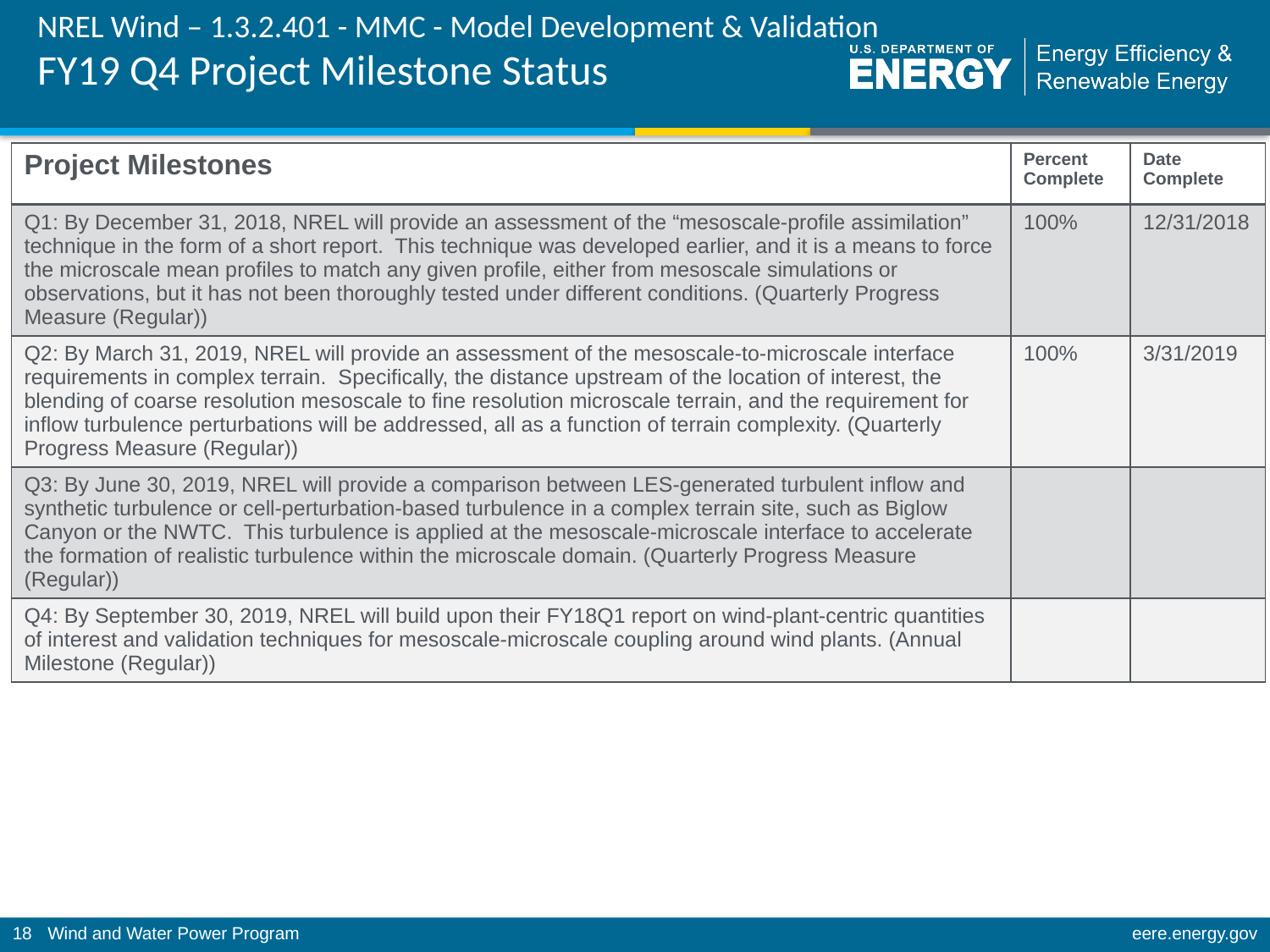

# NREL Wind – 1.3.2.401 - MMC - Model Development & Validation FY19 Q4 Project Milestone Status

| Project Milestones | Percent Complete | Date Complete |
| --- | --- | --- |
| Q1: By December 31, 2018, NREL will provide an assessment of the “mesoscale-profile assimilation” technique in the form of a short report.  This technique was developed earlier, and it is a means to force the microscale mean profiles to match any given profile, either from mesoscale simulations or observations, but it has not been thoroughly tested under different conditions. (Quarterly Progress Measure (Regular)) | 100% | 12/31/2018 |
| Q2: By March 31, 2019, NREL will provide an assessment of the mesoscale-to-microscale interface requirements in complex terrain.  Specifically, the distance upstream of the location of interest, the blending of coarse resolution mesoscale to fine resolution microscale terrain, and the requirement for inflow turbulence perturbations will be addressed, all as a function of terrain complexity. (Quarterly Progress Measure (Regular)) | 100% | 3/31/2019 |
| Q3: By June 30, 2019, NREL will provide a comparison between LES-generated turbulent inflow and synthetic turbulence or cell-perturbation-based turbulence in a complex terrain site, such as Biglow Canyon or the NWTC.  This turbulence is applied at the mesoscale-microscale interface to accelerate the formation of realistic turbulence within the microscale domain. (Quarterly Progress Measure (Regular)) |  |  |
| Q4: By September 30, 2019, NREL will build upon their FY18Q1 report on wind-plant-centric quantities of interest and validation techniques for mesoscale-microscale coupling around wind plants. (Annual Milestone (Regular)) |  |  |